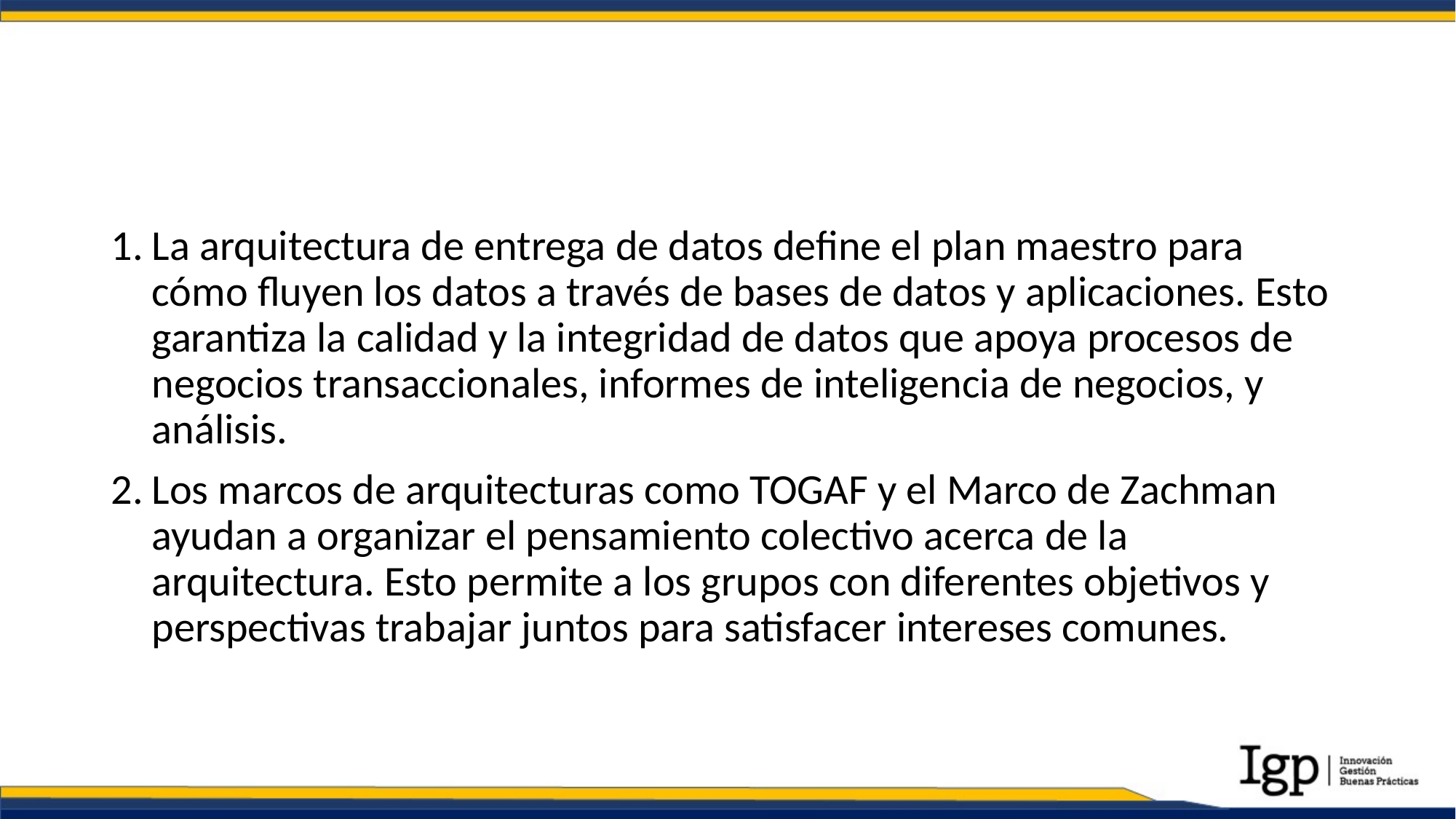

#
La arquitectura de entrega de datos define el plan maestro para cómo fluyen los datos a través de bases de datos y aplicaciones. Esto garantiza la calidad y la integridad de datos que apoya procesos de negocios transaccionales, informes de inteligencia de negocios, y análisis.
Los marcos de arquitecturas como TOGAF y el Marco de Zachman ayudan a organizar el pensamiento colectivo acerca de la arquitectura. Esto permite a los grupos con diferentes objetivos y perspectivas trabajar juntos para satisfacer intereses comunes.